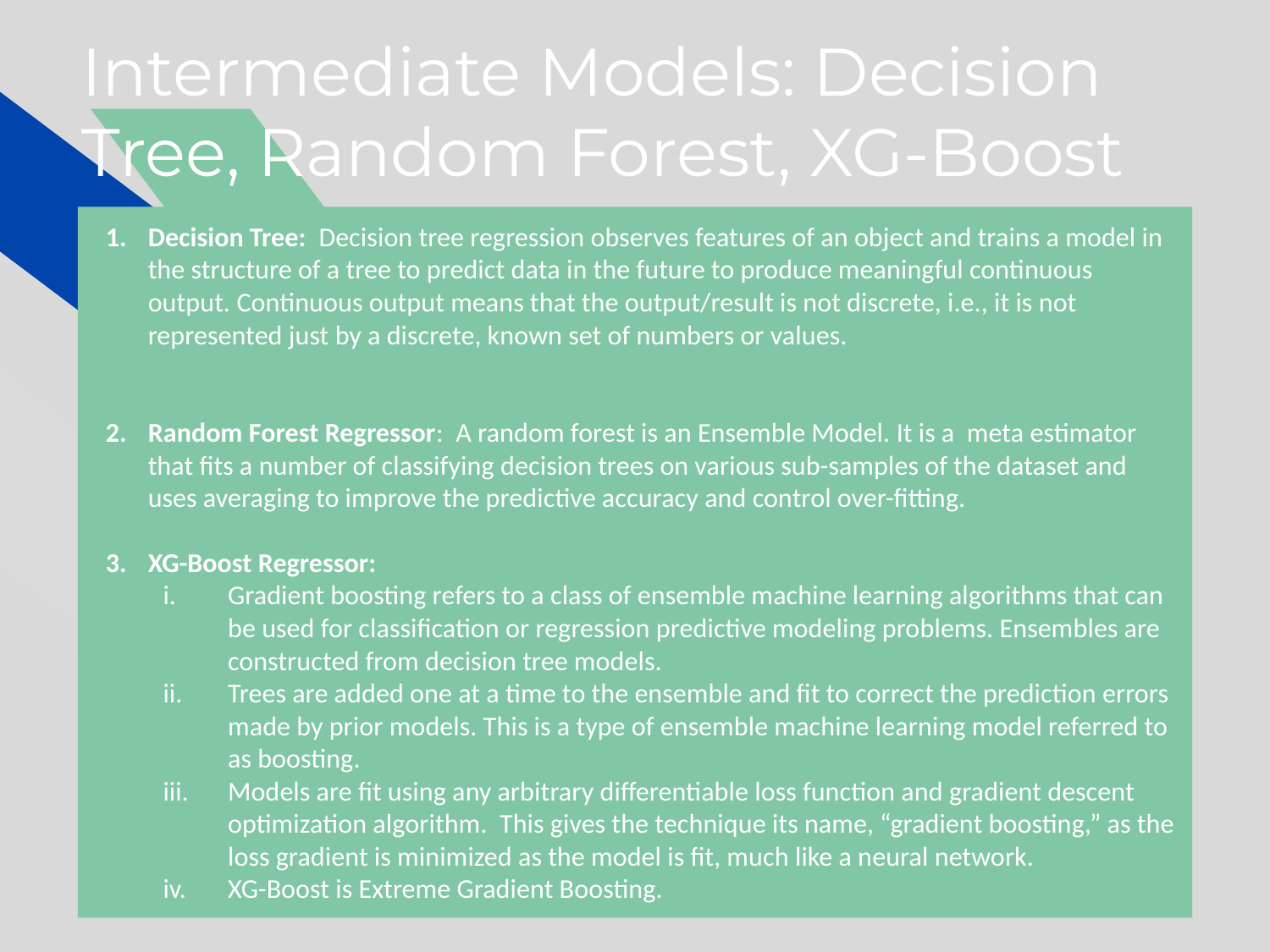

# Intermediate Models: Decision Tree, Random Forest, XG-Boost
Decision Tree:  Decision tree regression observes features of an object and trains a model in the structure of a tree to predict data in the future to produce meaningful continuous output. Continuous output means that the output/result is not discrete, i.e., it is not represented just by a discrete, known set of numbers or values.

Random Forest Regressor:  A random forest is an Ensemble Model. It is a  meta estimator that fits a number of classifying decision trees on various sub-samples of the dataset and uses averaging to improve the predictive accuracy and control over-fitting.

XG-Boost Regressor:
Gradient boosting refers to a class of ensemble machine learning algorithms that can be used for classification or regression predictive modeling problems. Ensembles are constructed from decision tree models.
Trees are added one at a time to the ensemble and fit to correct the prediction errors made by prior models. This is a type of ensemble machine learning model referred to as boosting.
Models are fit using any arbitrary differentiable loss function and gradient descent optimization algorithm.  This gives the technique its name, “gradient boosting,” as the loss gradient is minimized as the model is fit, much like a neural network.
XG-Boost is Extreme Gradient Boosting.